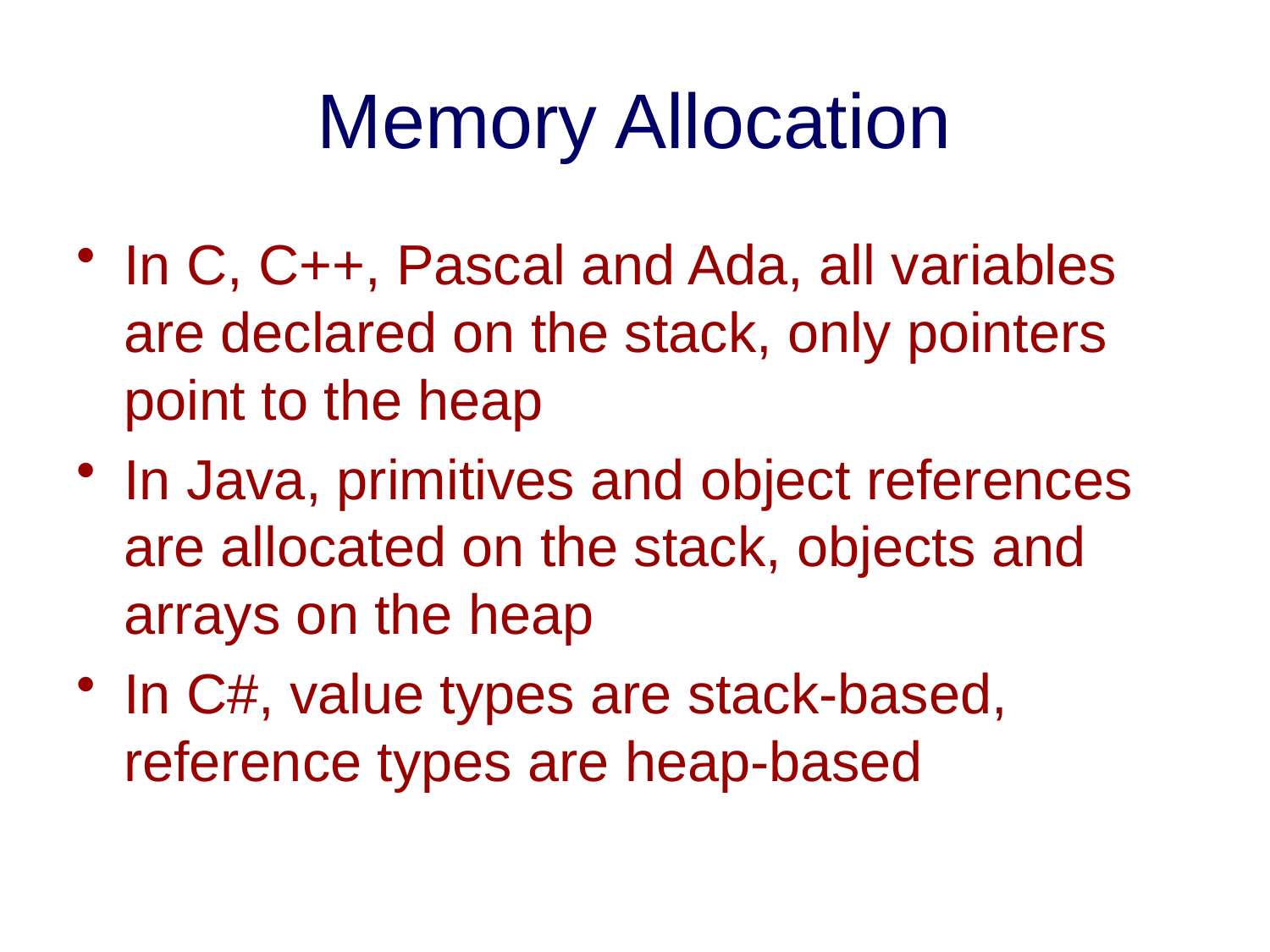

# Memory Allocation
In C, C++, Pascal and Ada, all variables are declared on the stack, only pointers point to the heap
In Java, primitives and object references are allocated on the stack, objects and arrays on the heap
In C#, value types are stack-based, reference types are heap-based